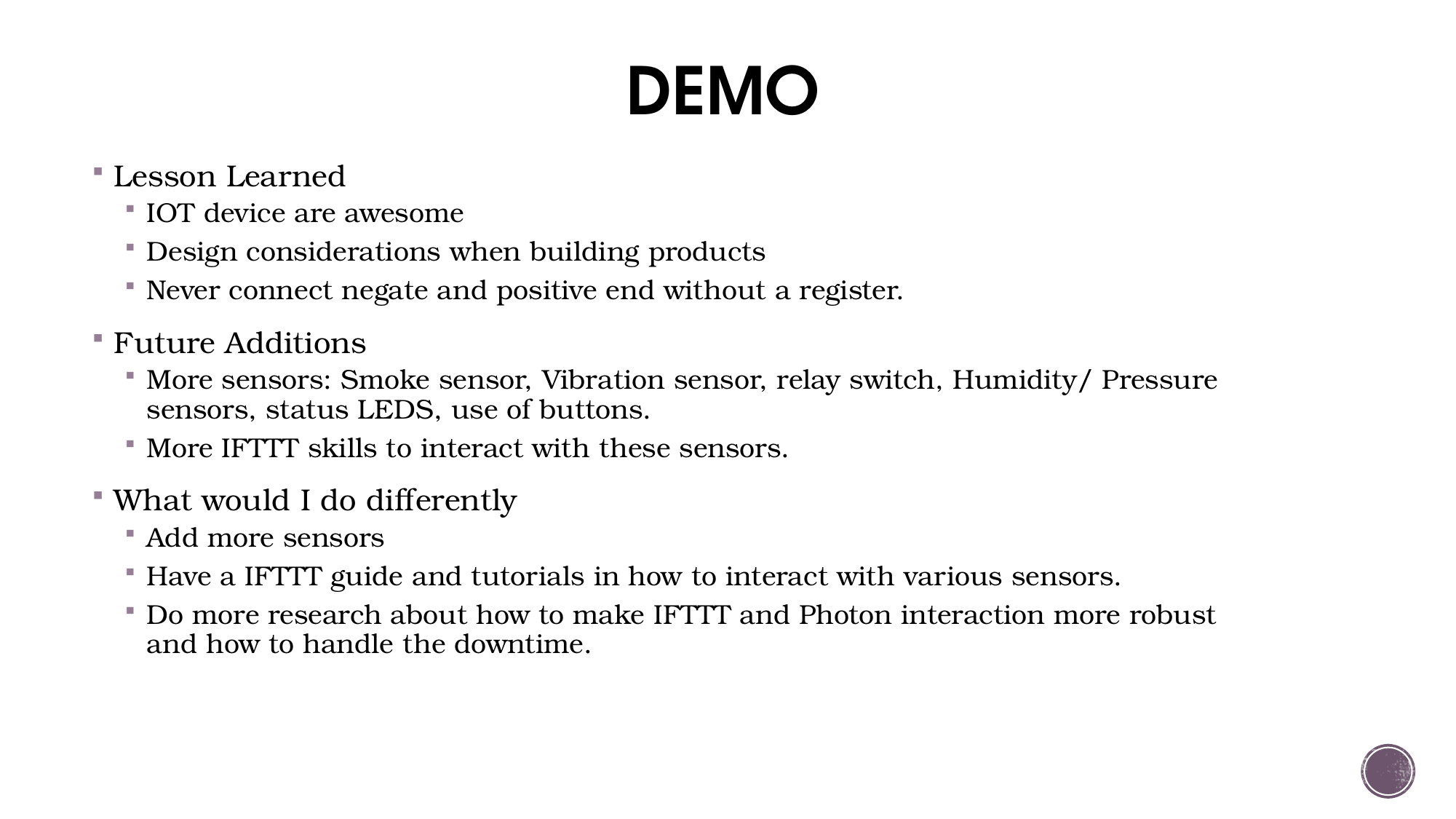

# DEMO
Lesson Learned
IOT device are awesome
Design considerations when building products
Never connect negate and positive end without a register.
Future Additions
More sensors: Smoke sensor, Vibration sensor, relay switch, Humidity/ Pressure sensors, status LEDS, use of buttons.
More IFTTT skills to interact with these sensors.
What would I do differently
Add more sensors
Have a IFTTT guide and tutorials in how to interact with various sensors.
Do more research about how to make IFTTT and Photon interaction more robust and how to handle the downtime.